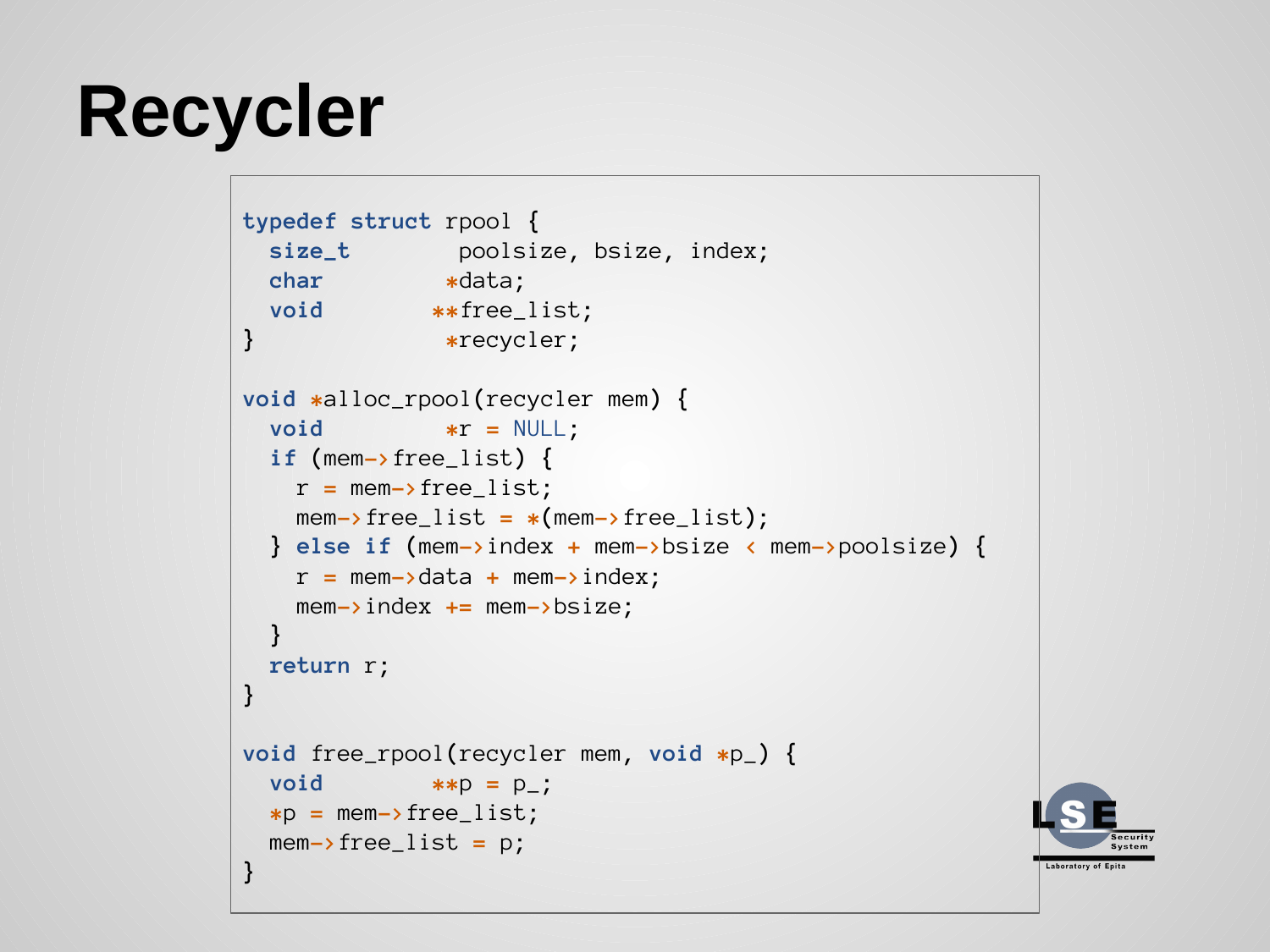

# Recycler
typedef struct rpool {
  size_t        poolsize, bsize, index;
  char         *data;
  void        **free_list;
}              *recycler;

void *alloc_rpool(recycler mem) {
  void         *r = NULL;
  if (mem->free_list) {
    r = mem->free_list;
    mem->free_list = *(mem->free_list);
  } else if (mem->index + mem->bsize < mem->poolsize) {
    r = mem->data + mem->index;
    mem->index += mem->bsize;
  }
  return r;
}
void free_rpool(recycler mem, void *p_) {
  void        **p = p_;
  *p = mem->free_list;
  mem->free_list = p;
}